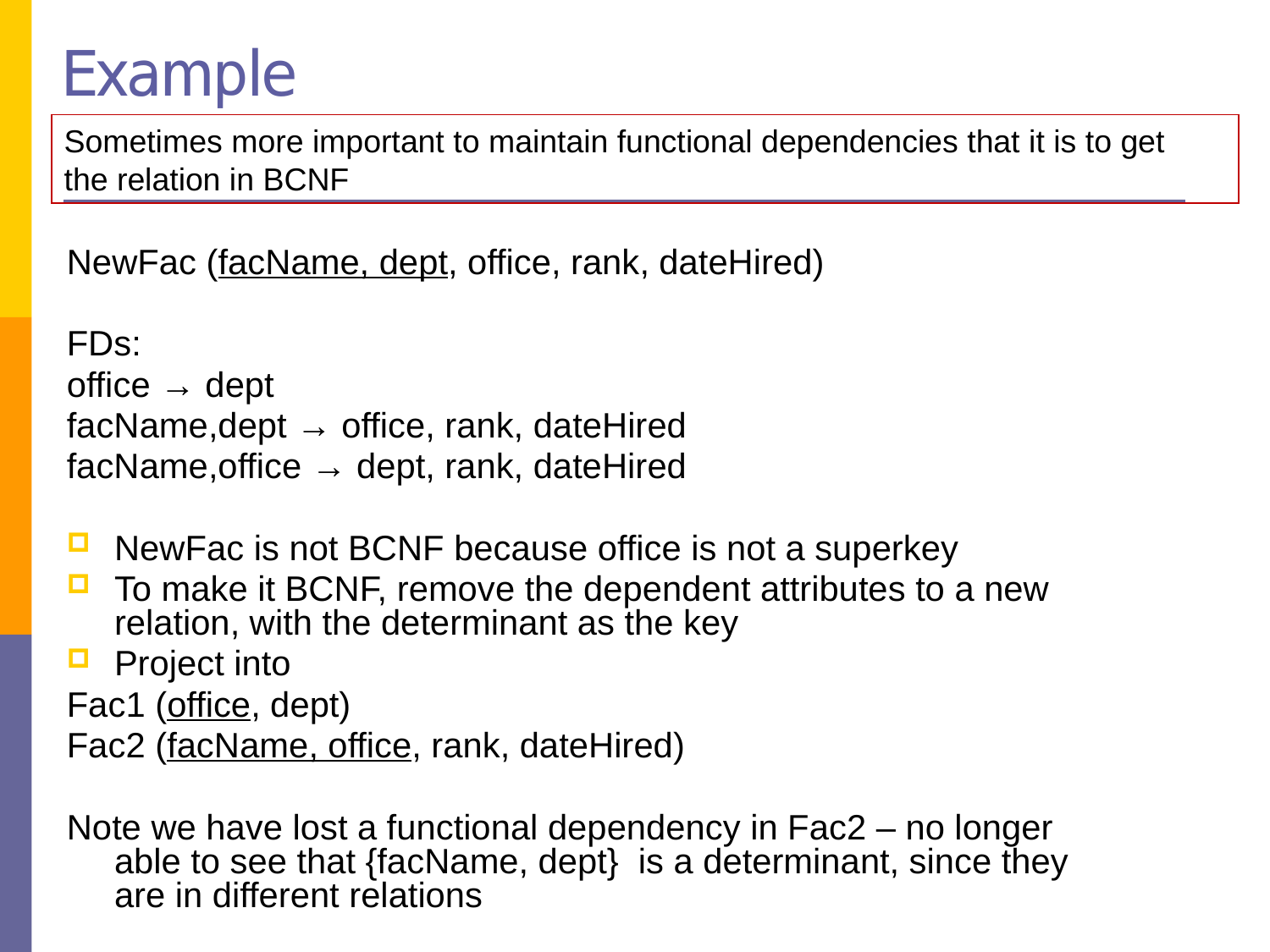

# Example
Sometimes more important to maintain functional dependencies that it is to get  the relation in BCNF

NewFac (facName, dept, office, rank, dateHired)

FDs:
office → dept
facName,dept → office, rank, dateHired
facName,office → dept, rank, dateHired

NewFac is not BCNF because office is not a superkey
To make it BCNF, remove the dependent attributes to a new relation, with the determinant as the key
Project into
Fac1 (office, dept)
Fac2 (facName, office, rank, dateHired)

Note we have lost a functional dependency in Fac2 – no longer able to see that {facName, dept}  is a determinant, since they are in different relations